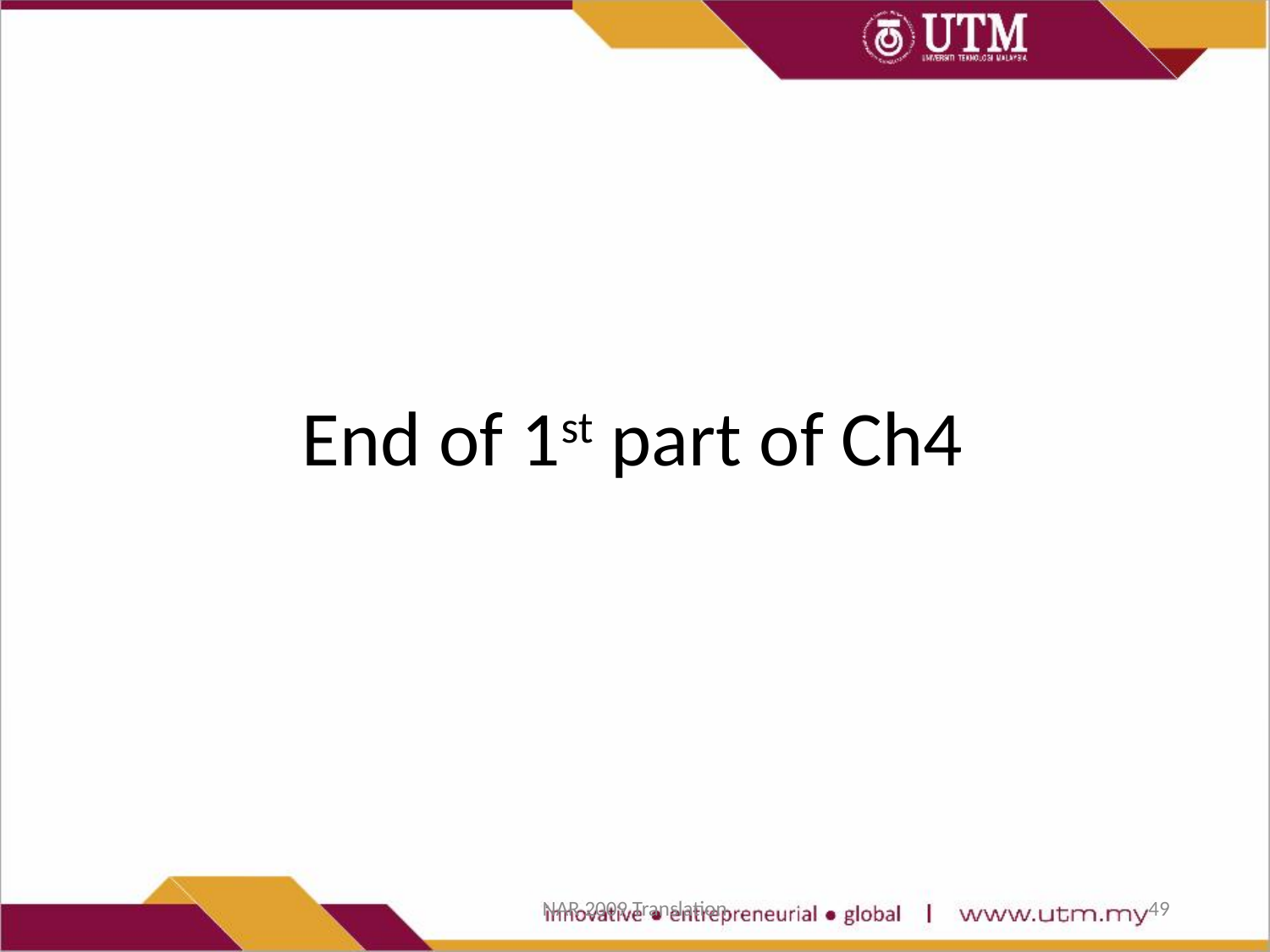

# End of 1st part of Ch4
NAR 2009 Translation
49